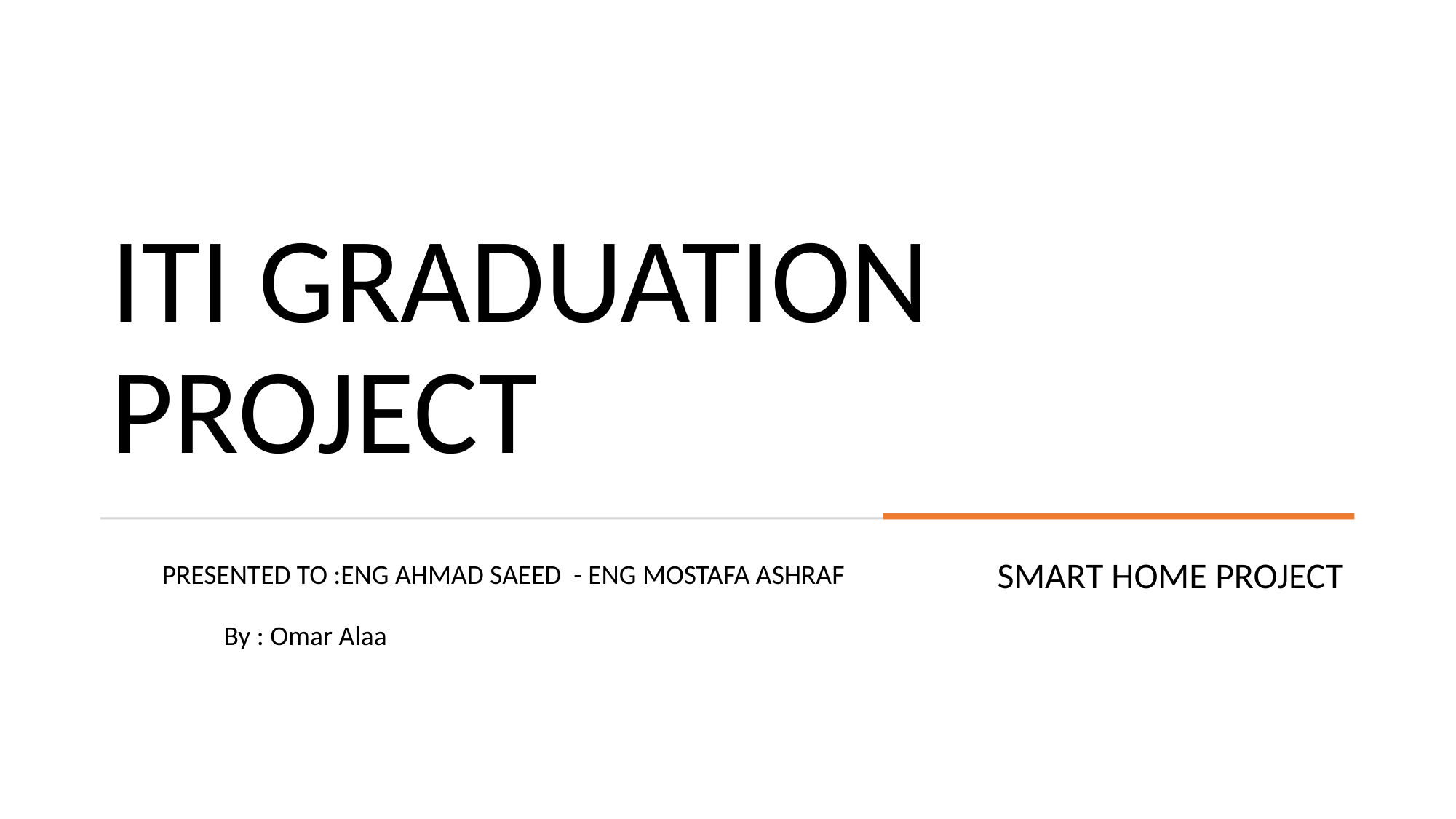

# ITI GRADUATION PROJECT

PRESENTED TO :ENG AHMAD SAEED  - ENG MOSTAFA ASHRAF

SMART HOME PROJECT
By : Omar Alaa